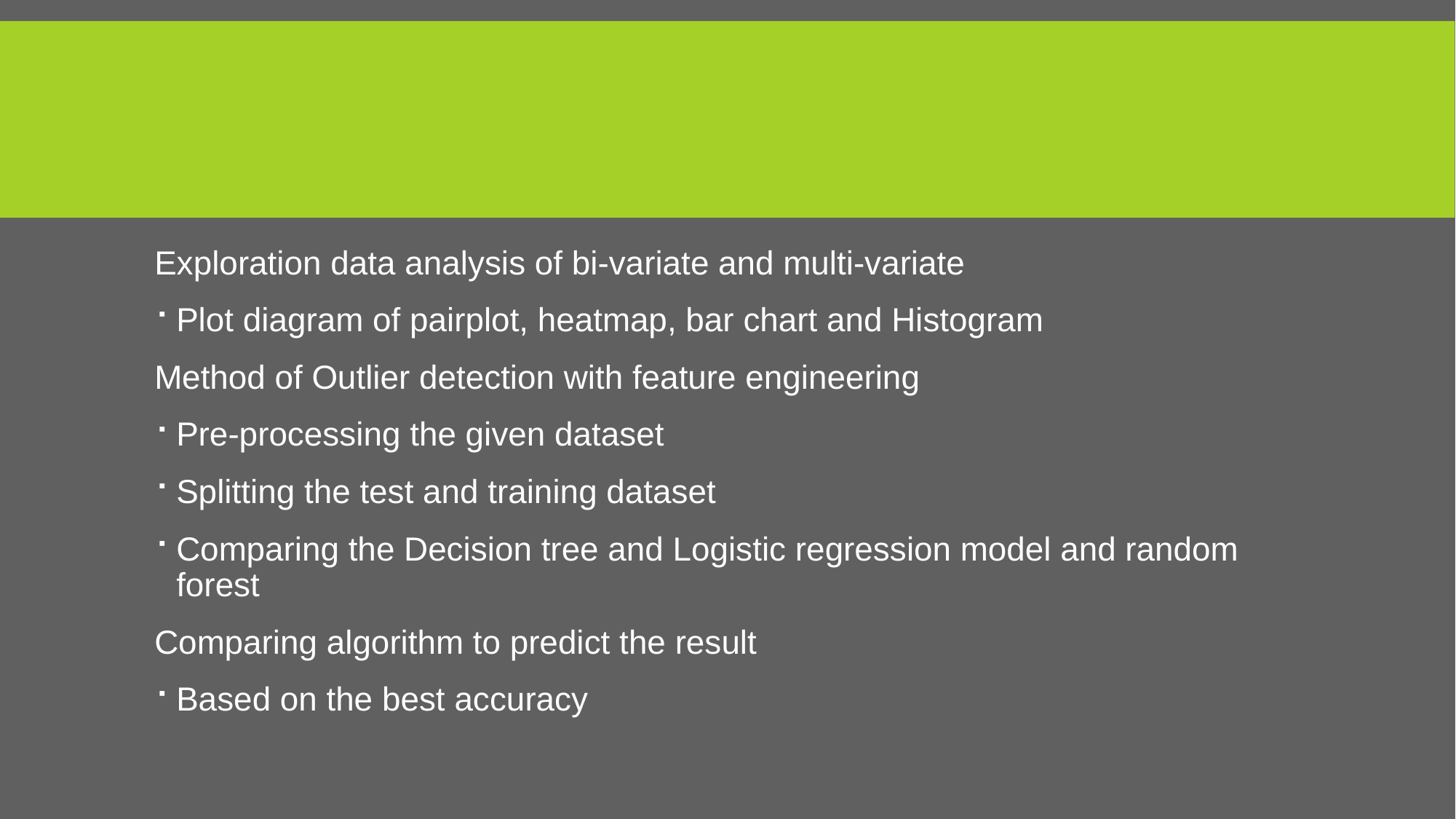

Exploration data analysis of bi-variate and multi-variate
Plot diagram of pairplot, heatmap, bar chart and Histogram
Method of Outlier detection with feature engineering
Pre-processing the given dataset
Splitting the test and training dataset
Comparing the Decision tree and Logistic regression model and random forest
Comparing algorithm to predict the result
Based on the best accuracy